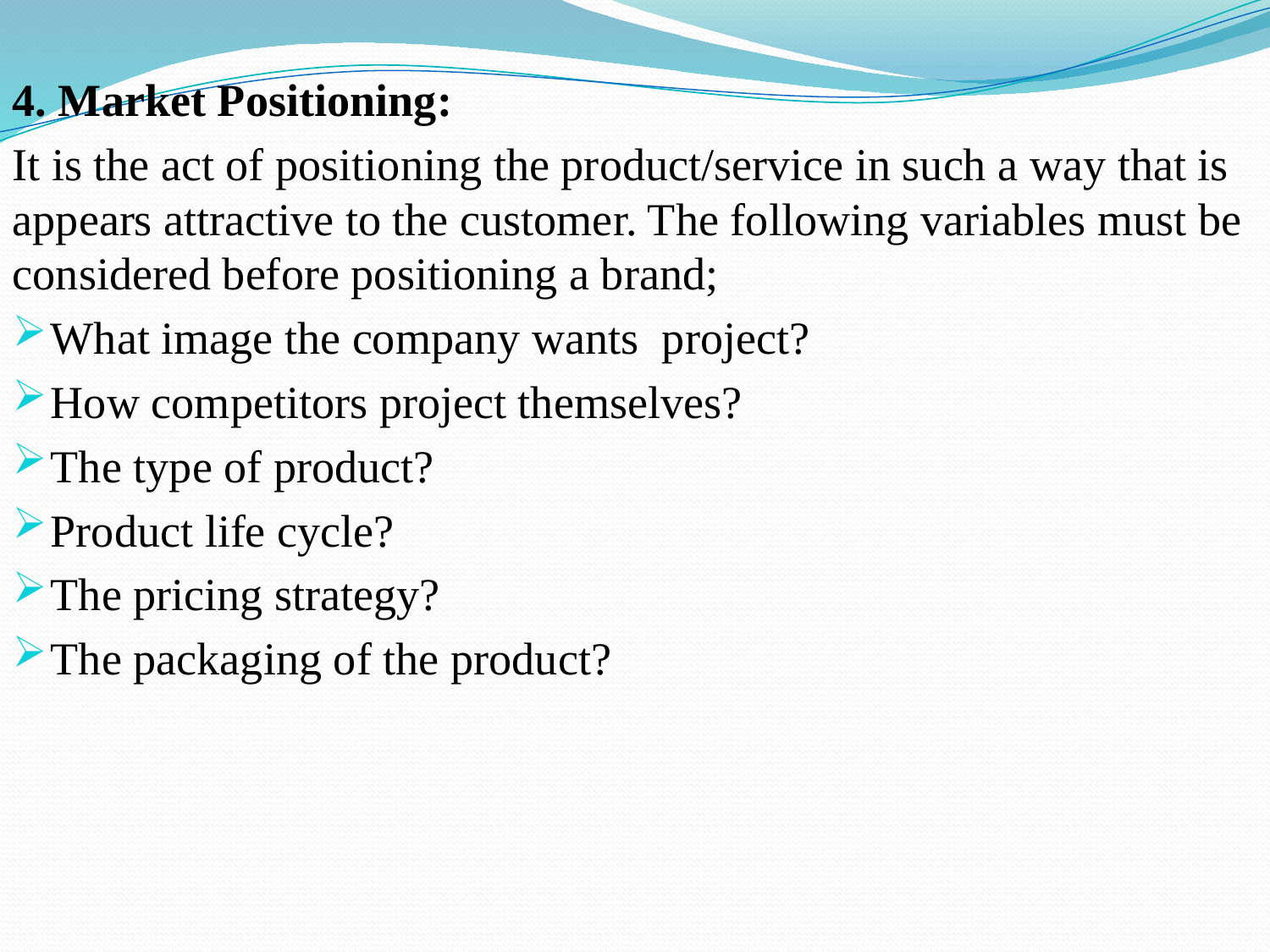

4. Market Positioning:
It is the act of positioning the product/service in such a way that is appears attractive to the customer. The following variables must be considered before positioning a brand;
What image the company wants  project?
How competitors project themselves?
The type of product?
Product life cycle?
The pricing strategy?
The packaging of the product?